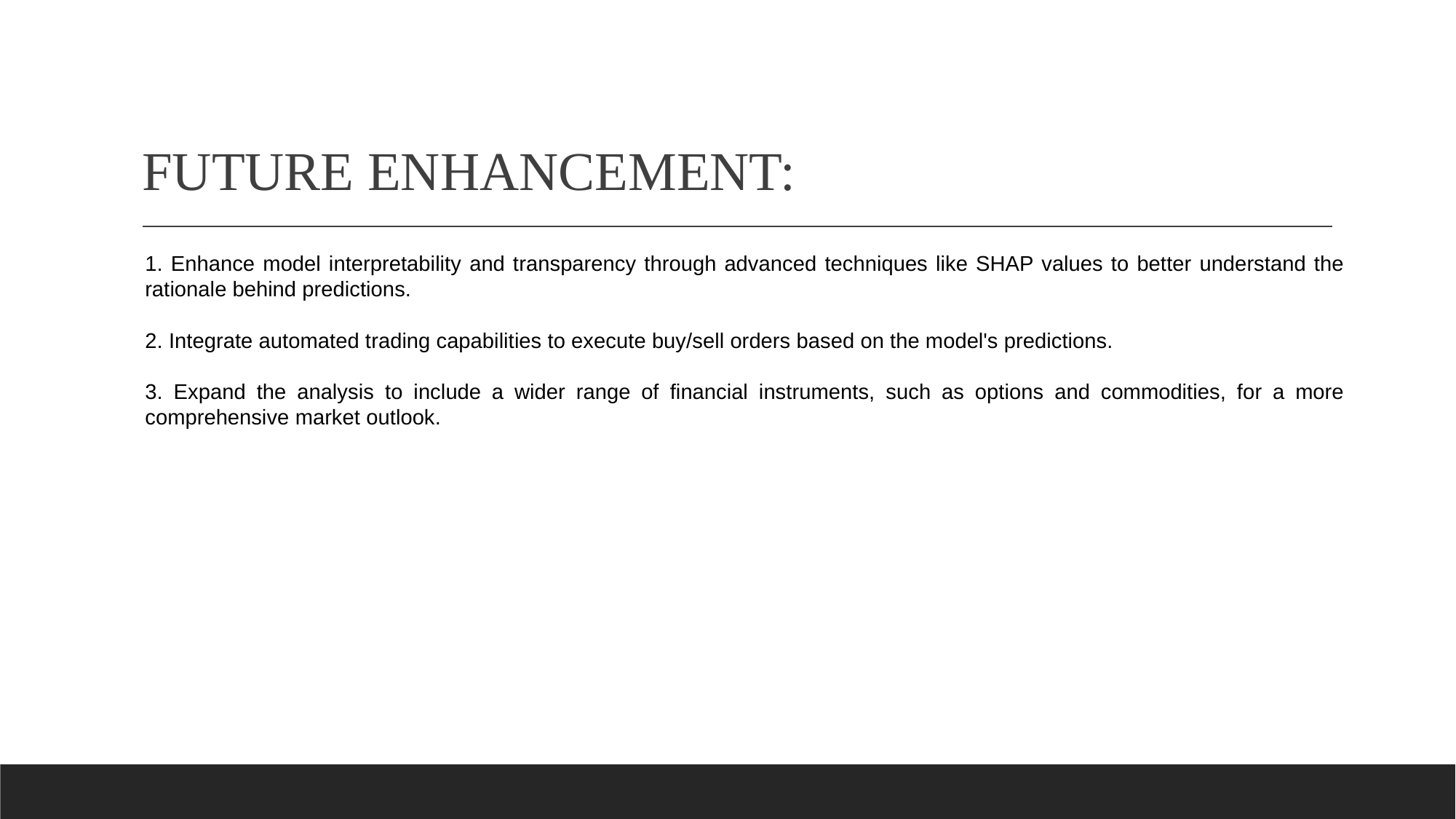

# FUTURE ENHANCEMENT:

1. Enhance model interpretability and transparency through advanced techniques like SHAP values to better understand the rationale behind predictions.

2. Integrate automated trading capabilities to execute buy/sell orders based on the model's predictions.

3. Expand the analysis to include a wider range of financial instruments, such as options and commodities, for a more comprehensive market outlook.